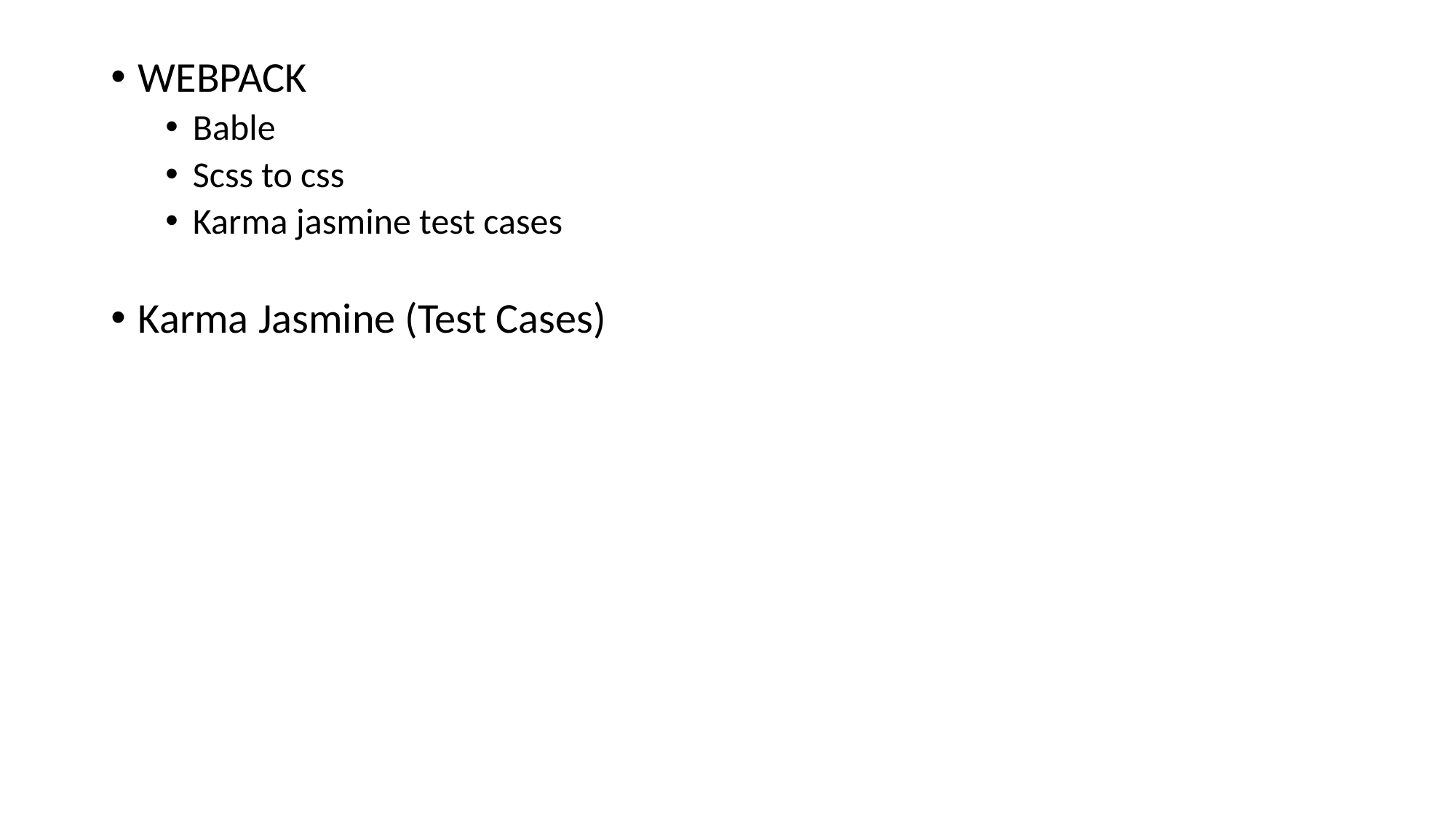

WEBPACK
Bable
Scss to css
Karma jasmine test cases
Karma Jasmine (Test Cases)